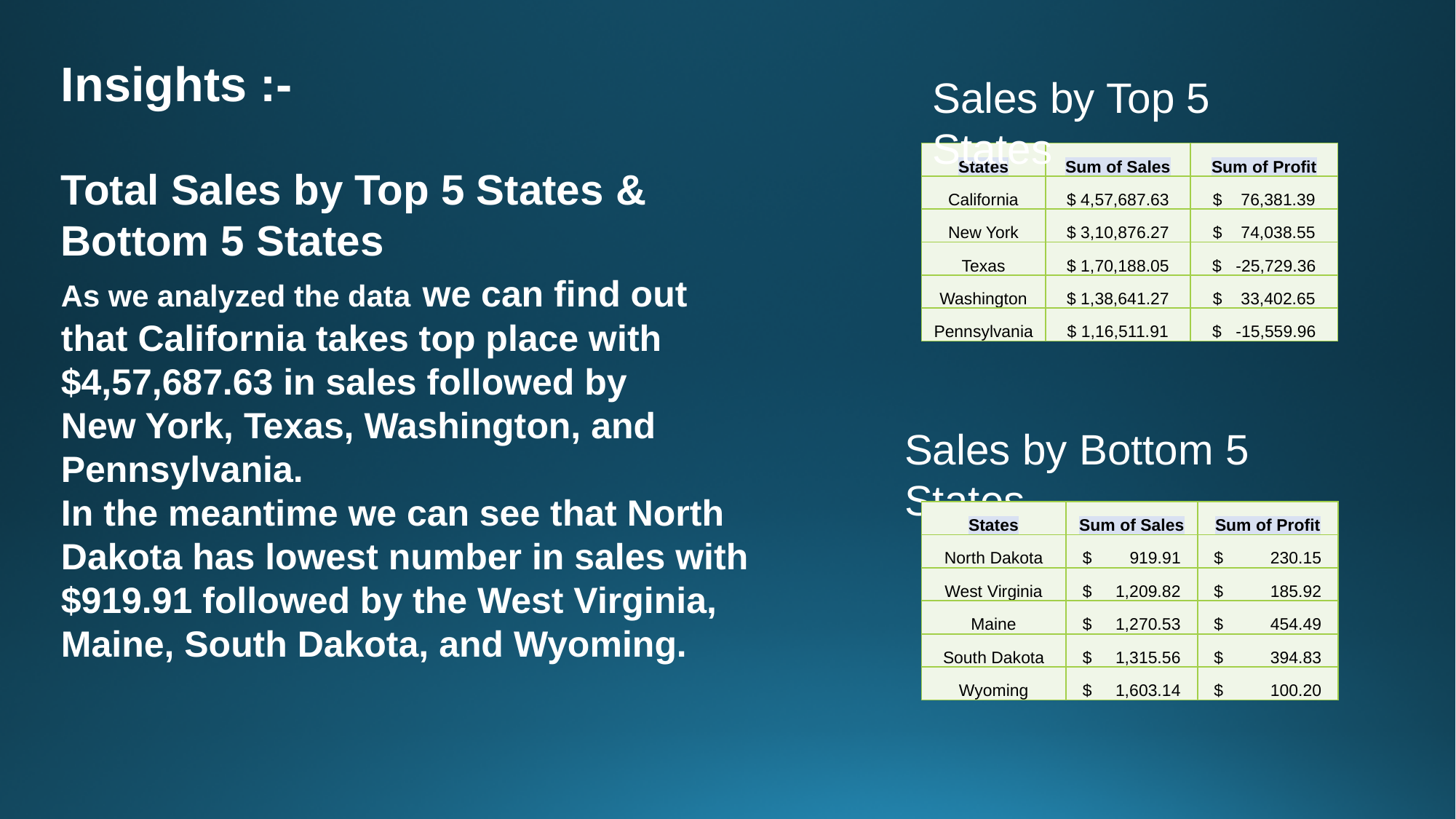

Insights :-

Total Sales by Top 5 States & Bottom 5 States
As we analyzed the data we can find out
that California takes top place with
$4,57,687.63 in sales followed by
New York, Texas, Washington, and
Pennsylvania.
In the meantime we can see that North Dakota has lowest number in sales with $919.91 followed by the West Virginia, Maine, South Dakota, and Wyoming.
Sales by Top 5 States
| States | Sum of Sales | Sum of Profit |
| --- | --- | --- |
| California | $ 4,57,687.63 | $ 76,381.39 |
| New York | $ 3,10,876.27 | $ 74,038.55 |
| Texas | $ 1,70,188.05 | $ -25,729.36 |
| Washington | $ 1,38,641.27 | $ 33,402.65 |
| Pennsylvania | $ 1,16,511.91 | $ -15,559.96 |
Sales by Bottom 5 States
| States | Sum of Sales | Sum of Profit |
| --- | --- | --- |
| North Dakota | $ 919.91 | $ 230.15 |
| West Virginia | $ 1,209.82 | $ 185.92 |
| Maine | $ 1,270.53 | $ 454.49 |
| South Dakota | $ 1,315.56 | $ 394.83 |
| Wyoming | $ 1,603.14 | $ 100.20 |